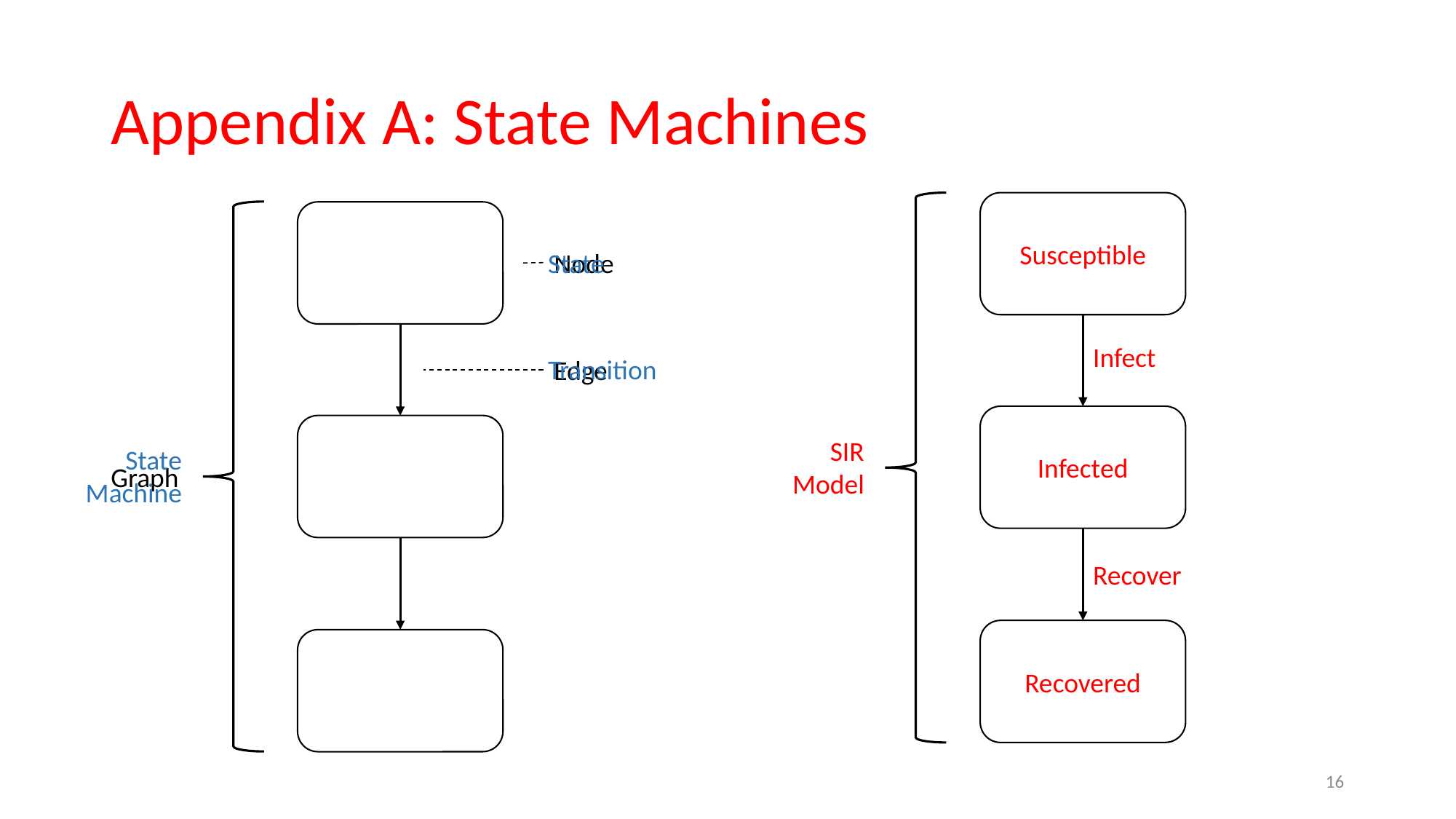

# Appendix A: State Machines

Infect
SIR Model
Recover
Susceptible
Infected
Recovered

State
Transition
State Machine
Node
Edge
Graph
16